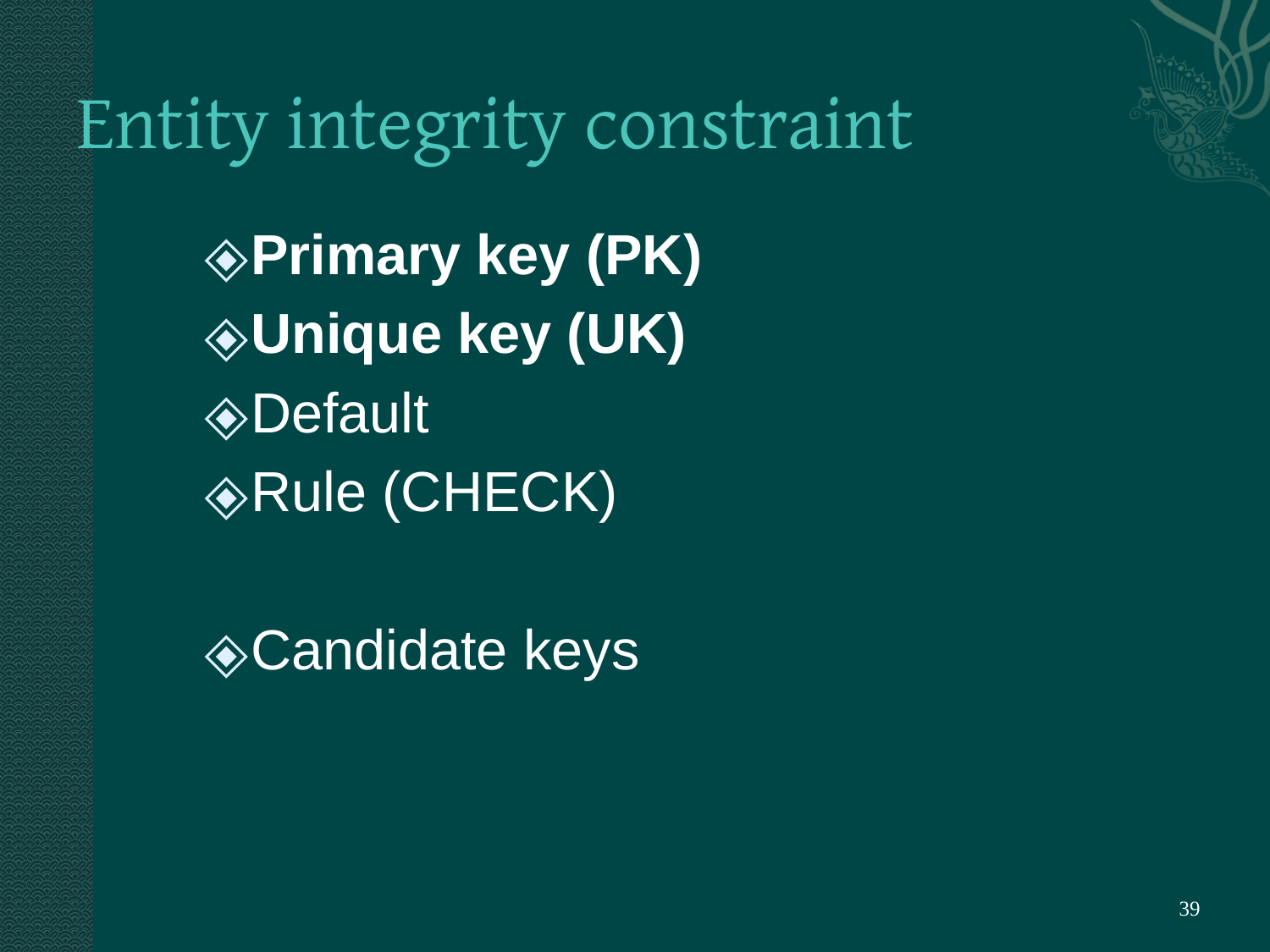

# Entity integrity constraint
Primary key (PK)
Unique key (UK)
Default
Rule (CHECK)

Candidate keys
39